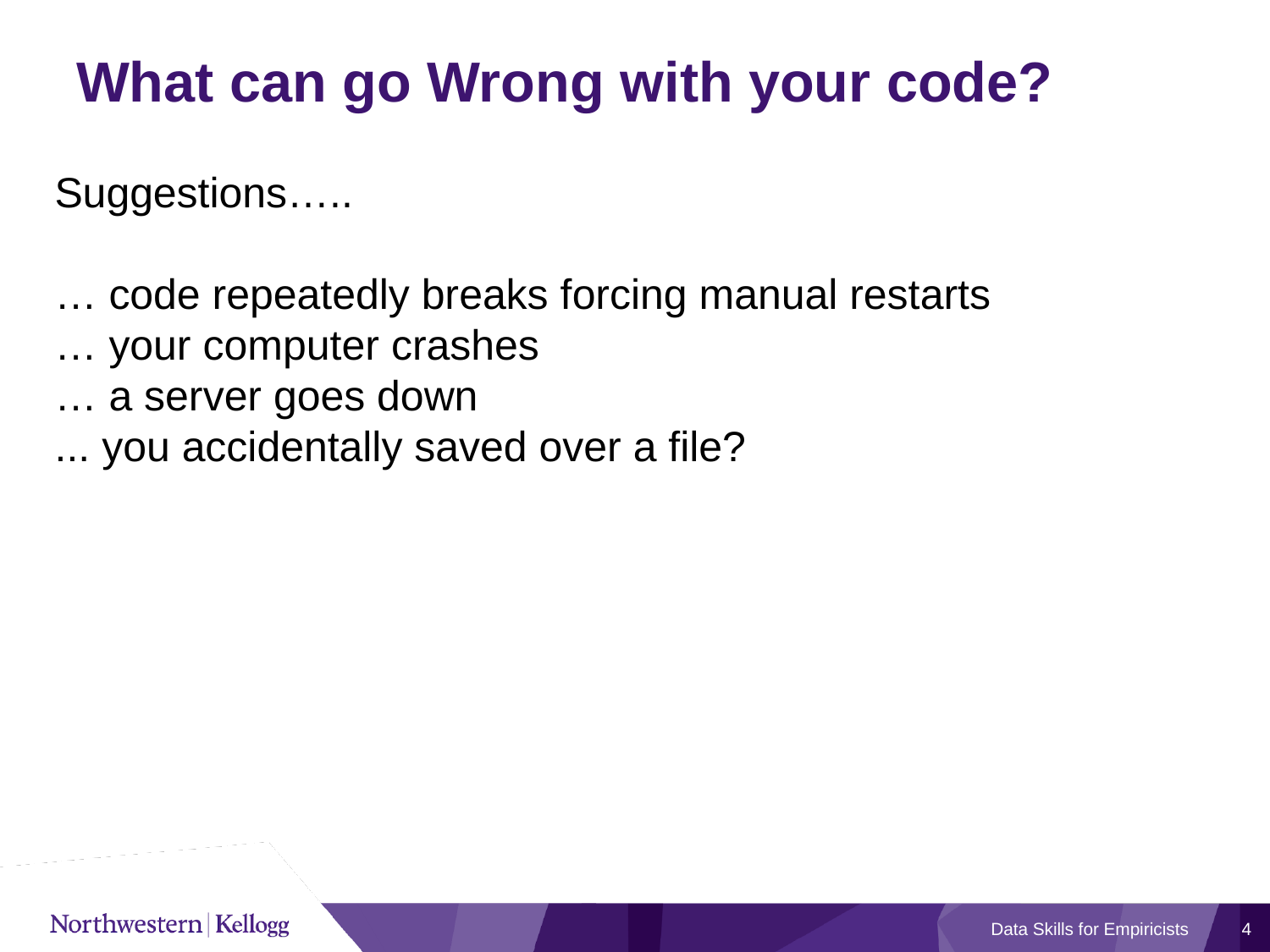

# What can go Wrong with your code?
Suggestions…..

… code repeatedly breaks forcing manual restarts
… your computer crashes
… a server goes down
... you accidentally saved over a file?

Data Skills for Empiricists
4